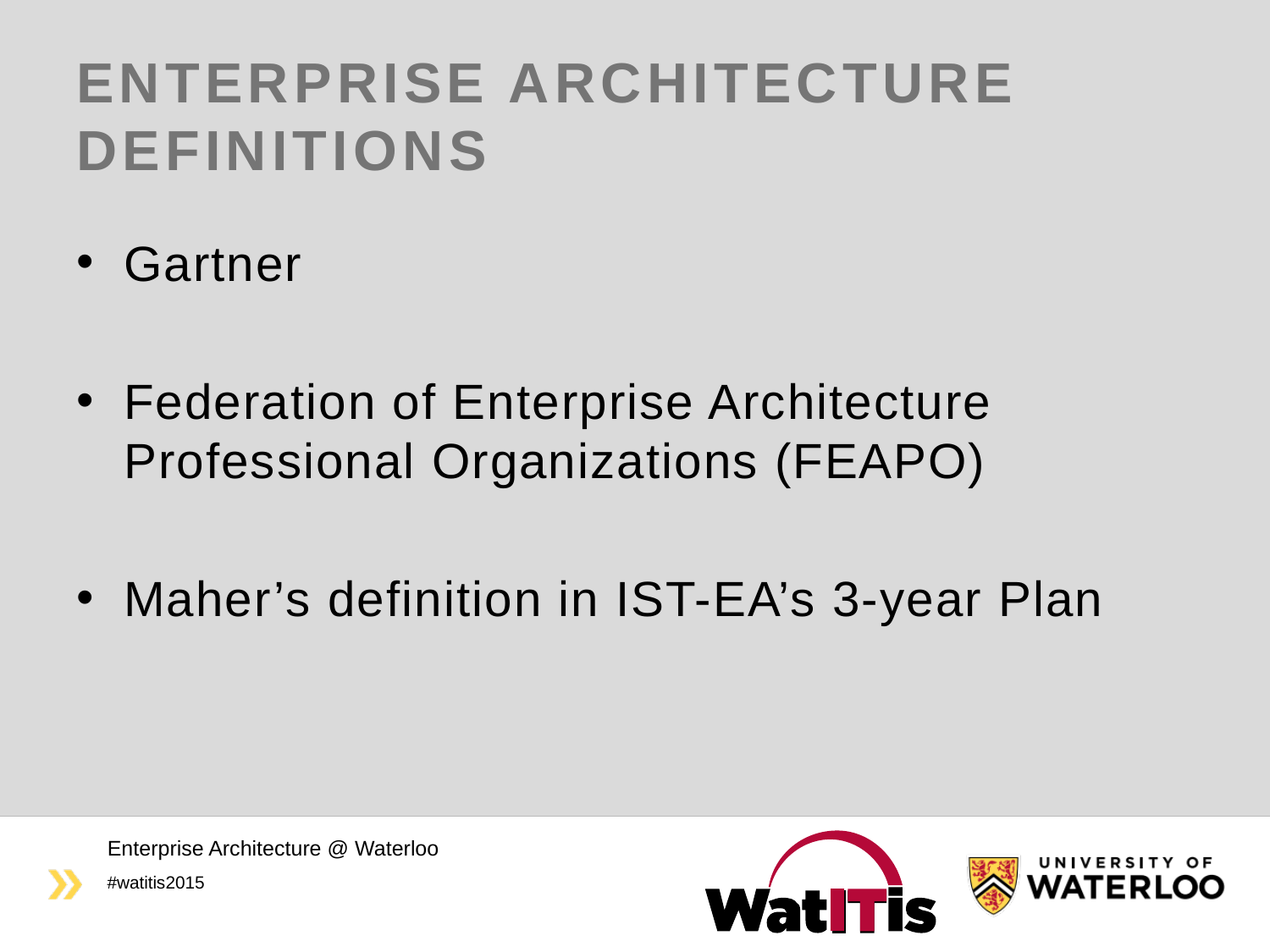

# Enterprise Architecture definitions
Gartner

Federation of Enterprise Architecture Professional Organizations (FEAPO)

Maher’s definition in IST-EA’s 3-year Plan

Enterprise Architecture @ Waterloo